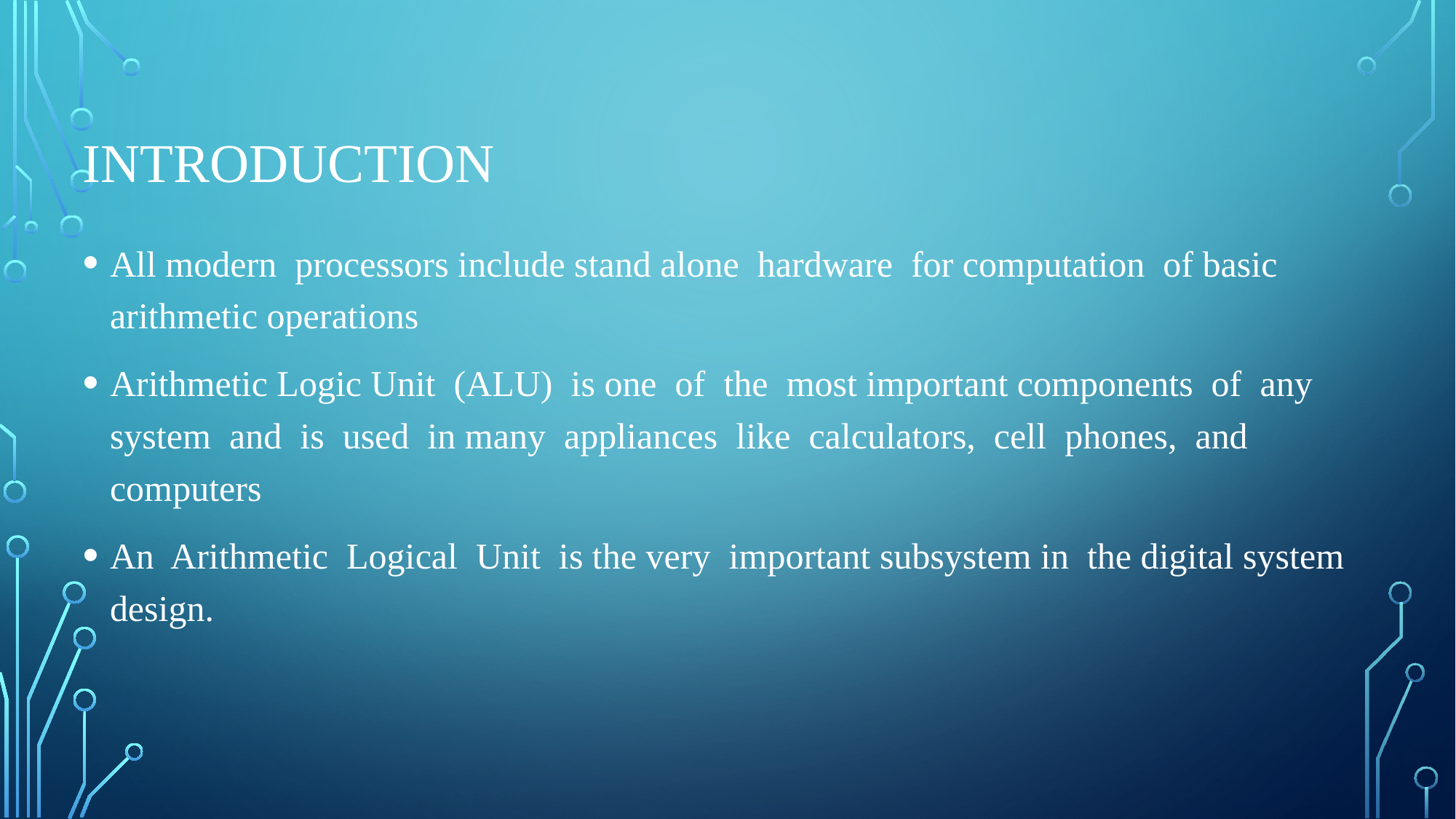

# Introduction
All modern  processors include stand alone  hardware  for computation  of basic arithmetic operations
Arithmetic Logic Unit  (ALU)  is one  of  the  most important components  of  any system  and  is  used  in many  appliances  like  calculators,  cell  phones,  and computers
An  Arithmetic  Logical  Unit  is the very  important subsystem in  the digital system design.